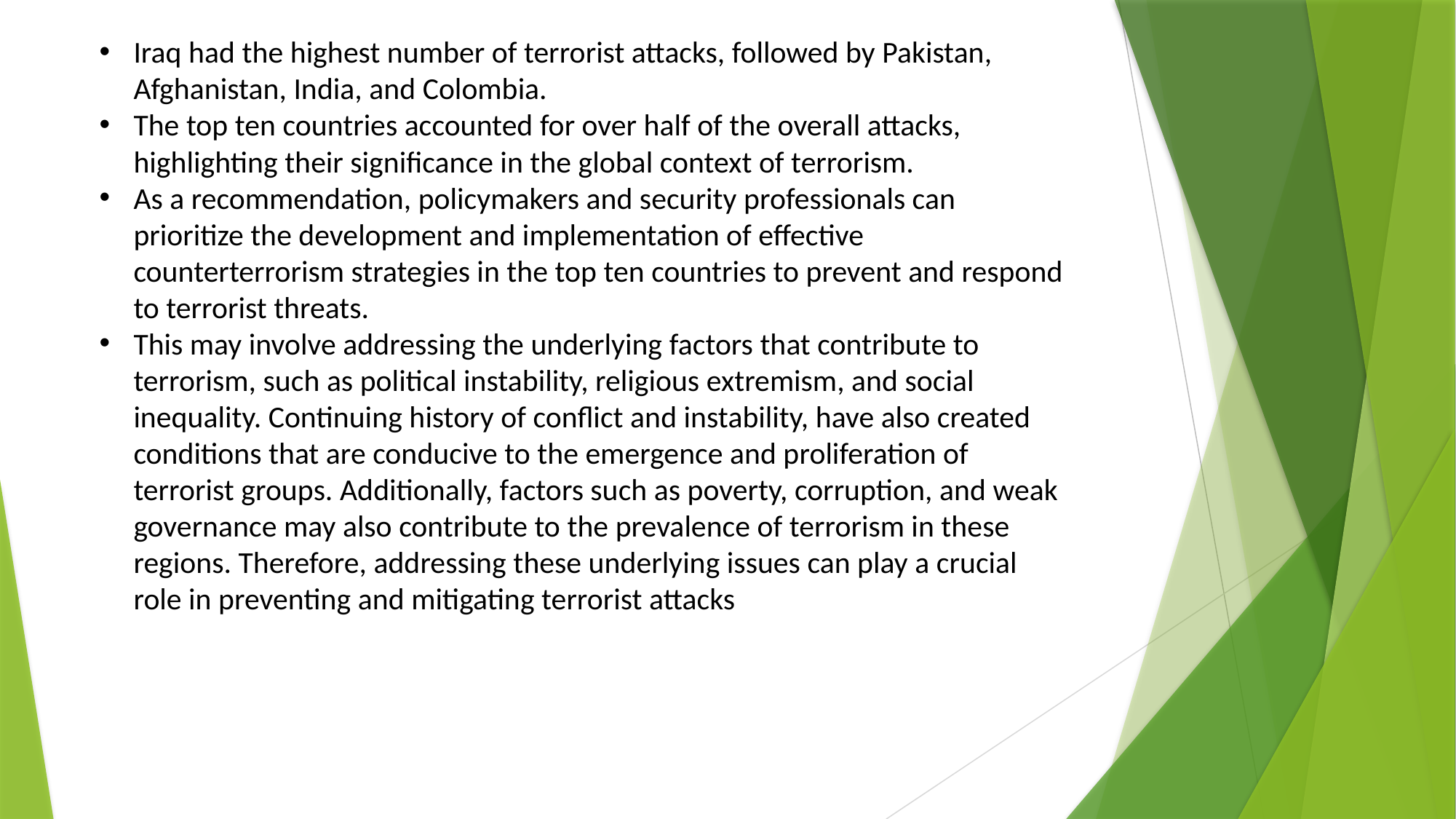

Iraq had the highest number of terrorist attacks, followed by Pakistan, Afghanistan, India, and Colombia.
The top ten countries accounted for over half of the overall attacks, highlighting their significance in the global context of terrorism.
As a recommendation, policymakers and security professionals can prioritize the development and implementation of effective counterterrorism strategies in the top ten countries to prevent and respond to terrorist threats.
This may involve addressing the underlying factors that contribute to terrorism, such as political instability, religious extremism, and social inequality. Continuing history of conflict and instability, have also created  conditions that are conducive to the emergence and proliferation of terrorist groups. Additionally, factors such as poverty, corruption, and weak governance may also contribute to the prevalence of terrorism in these regions. Therefore, addressing these underlying issues can play a crucial role in preventing and mitigating terrorist attacks